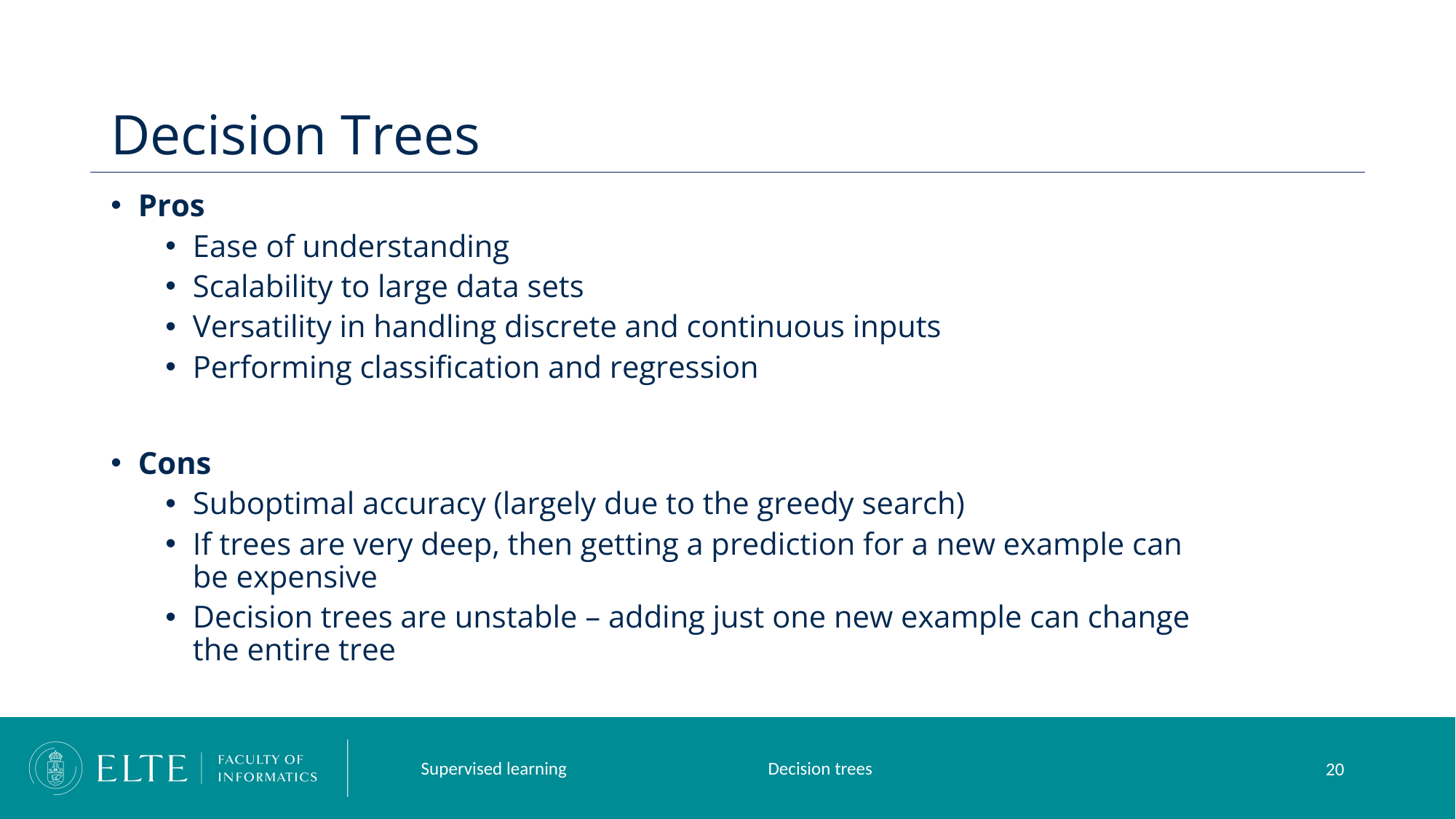

# Decision Trees
Pros
Ease of understanding
Scalability to large data sets
Versatility in handling discrete and continuous inputs
Performing classification and regression

Cons
Suboptimal accuracy (largely due to the greedy search)
If trees are very deep, then getting a prediction for a new example can be expensive
Decision trees are unstable – adding just one new example can change the entire tree

Supervised learning
Decision trees
20